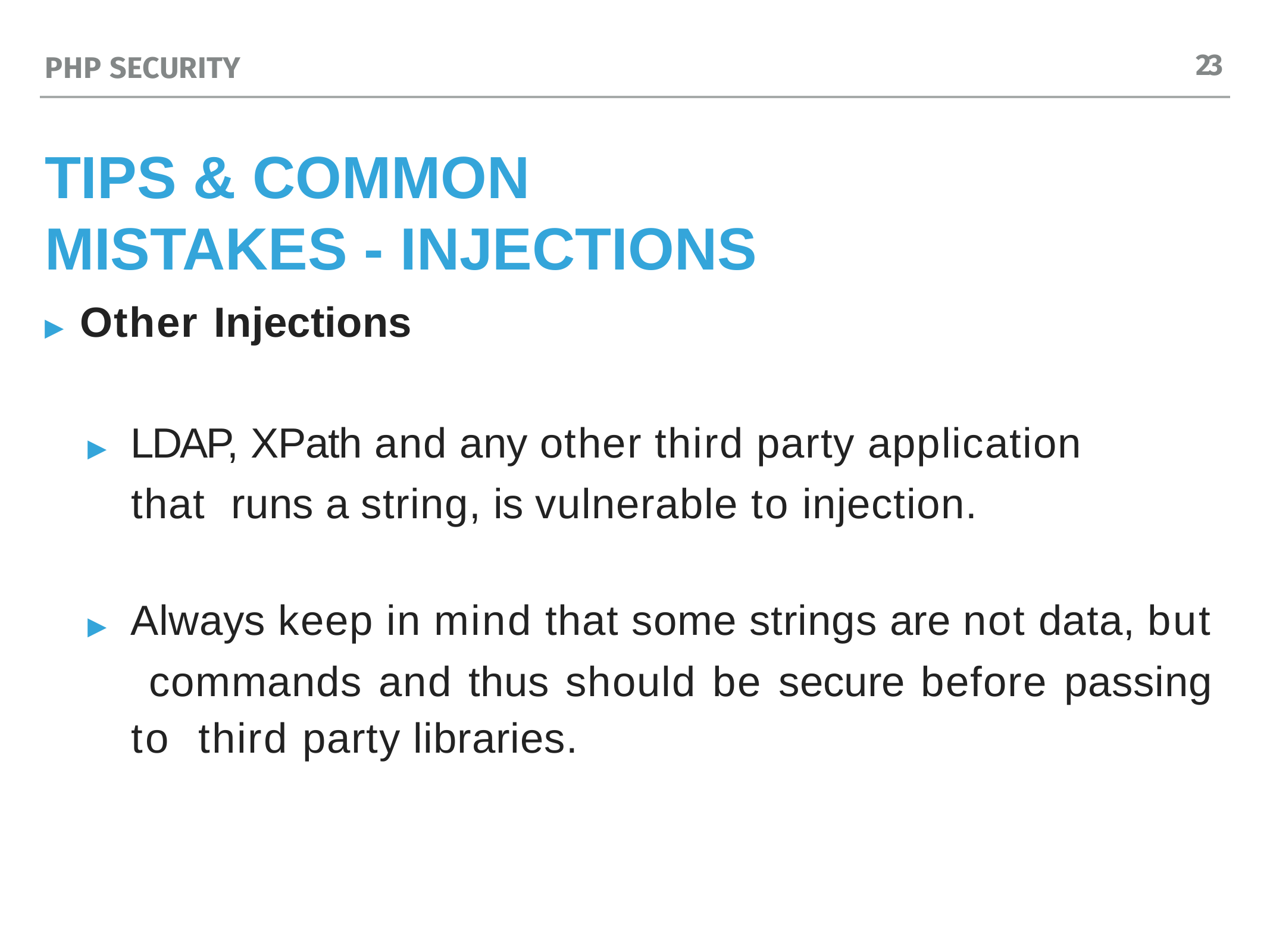

23
PHP SECURITY
# TIPS & COMMON MISTAKES - INJECTIONS
▸ Other Injections
▸ LDAP, XPath and any other third party application that  runs a string, is vulnerable to injection.
▸ Always keep in mind that some strings are not data, but  commands and thus should be secure before passing to  third party libraries.